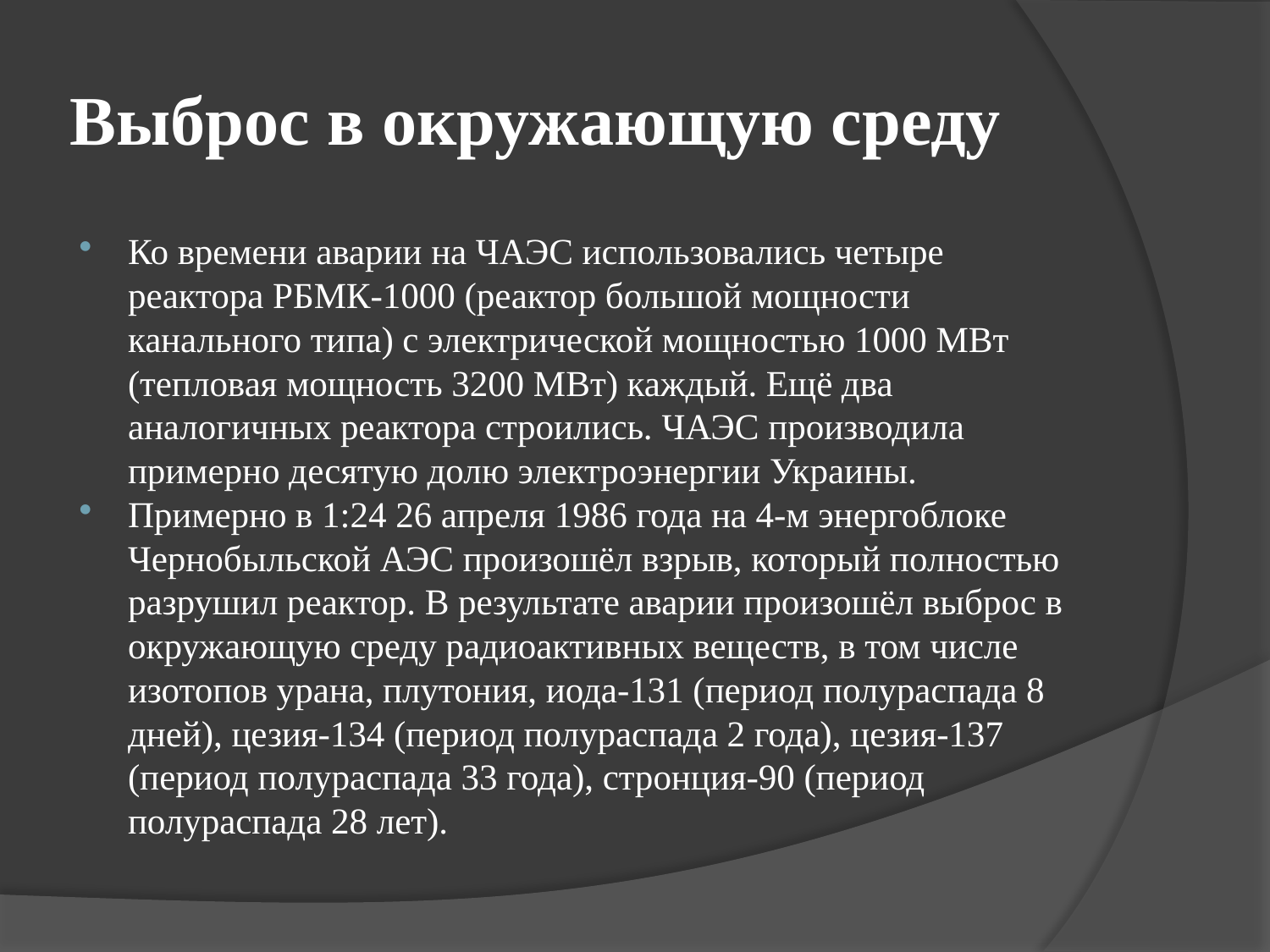

# Выброс в окружающую среду
Ко времени аварии на ЧАЭС использовались четыре реактора РБМК-1000 (реактор большой мощности канального типа) с электрической мощностью 1000 МВт (тепловая мощность 3200 МВт) каждый. Ещё два аналогичных реактора строились. ЧАЭС производила примерно десятую долю электроэнергии Украины.
Примерно в 1:24 26 апреля 1986 года на 4-м энергоблоке Чернобыльской АЭС произошёл взрыв, который полностью разрушил реактор. В результате аварии произошёл выброс в окружающую среду радиоактивных веществ, в том числе изотопов урана, плутония, иода-131 (период полураспада 8 дней), цезия-134 (период полураспада 2 года), цезия-137 (период полураспада 33 года), стронция-90 (период полураспада 28 лет).